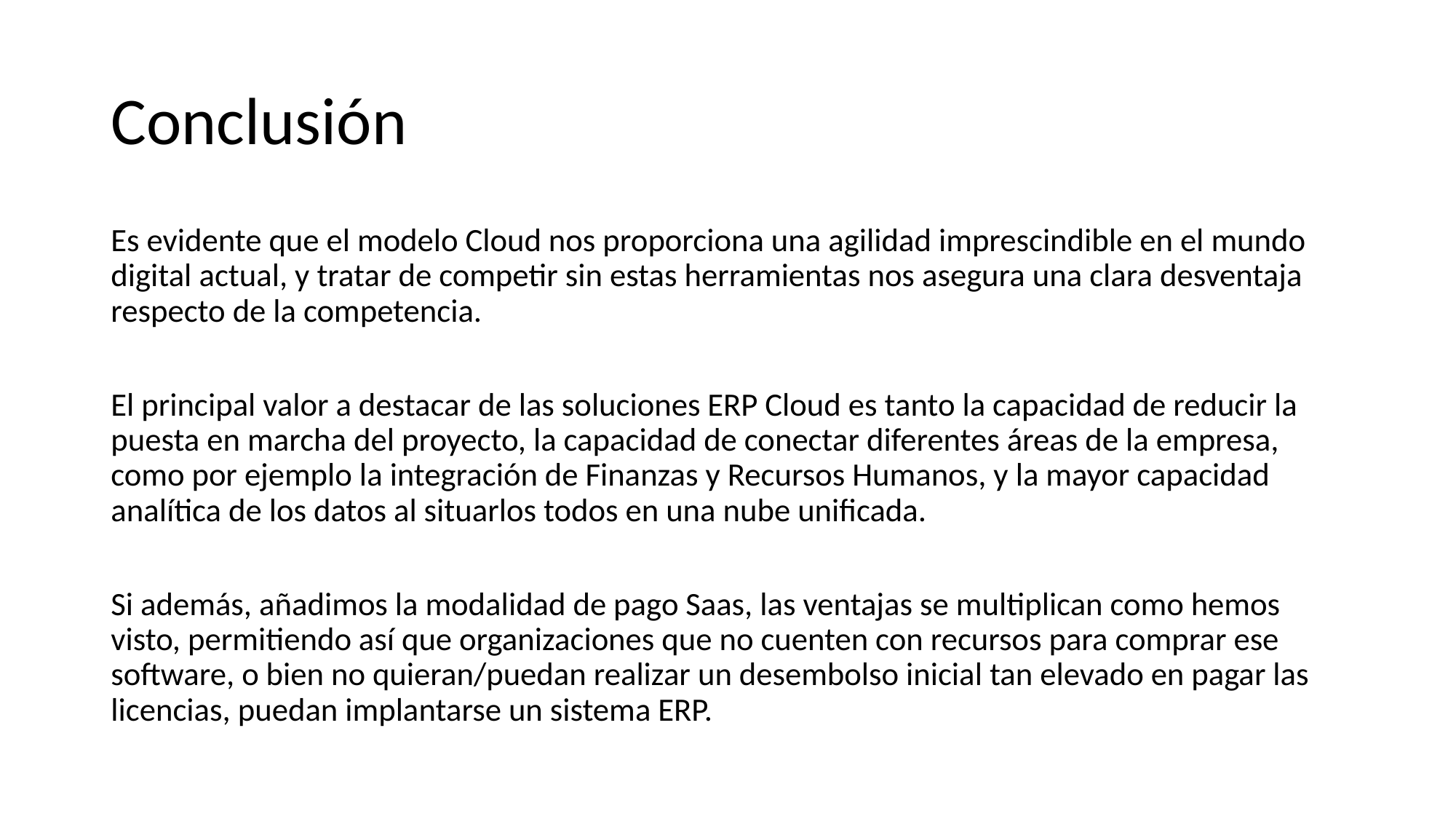

# Conclusión
Es evidente que el modelo Cloud nos proporciona una agilidad imprescindible en el mundo digital actual, y tratar de competir sin estas herramientas nos asegura una clara desventaja respecto de la competencia.

El principal valor a destacar de las soluciones ERP Cloud es tanto la capacidad de reducir la puesta en marcha del proyecto, la capacidad de conectar diferentes áreas de la empresa, como por ejemplo la integración de Finanzas y Recursos Humanos, y la mayor capacidad analítica de los datos al situarlos todos en una nube unificada.

Si además, añadimos la modalidad de pago Saas, las ventajas se multiplican como hemos visto, permitiendo así que organizaciones que no cuenten con recursos para comprar ese software, o bien no quieran/puedan realizar un desembolso inicial tan elevado en pagar las licencias, puedan implantarse un sistema ERP.